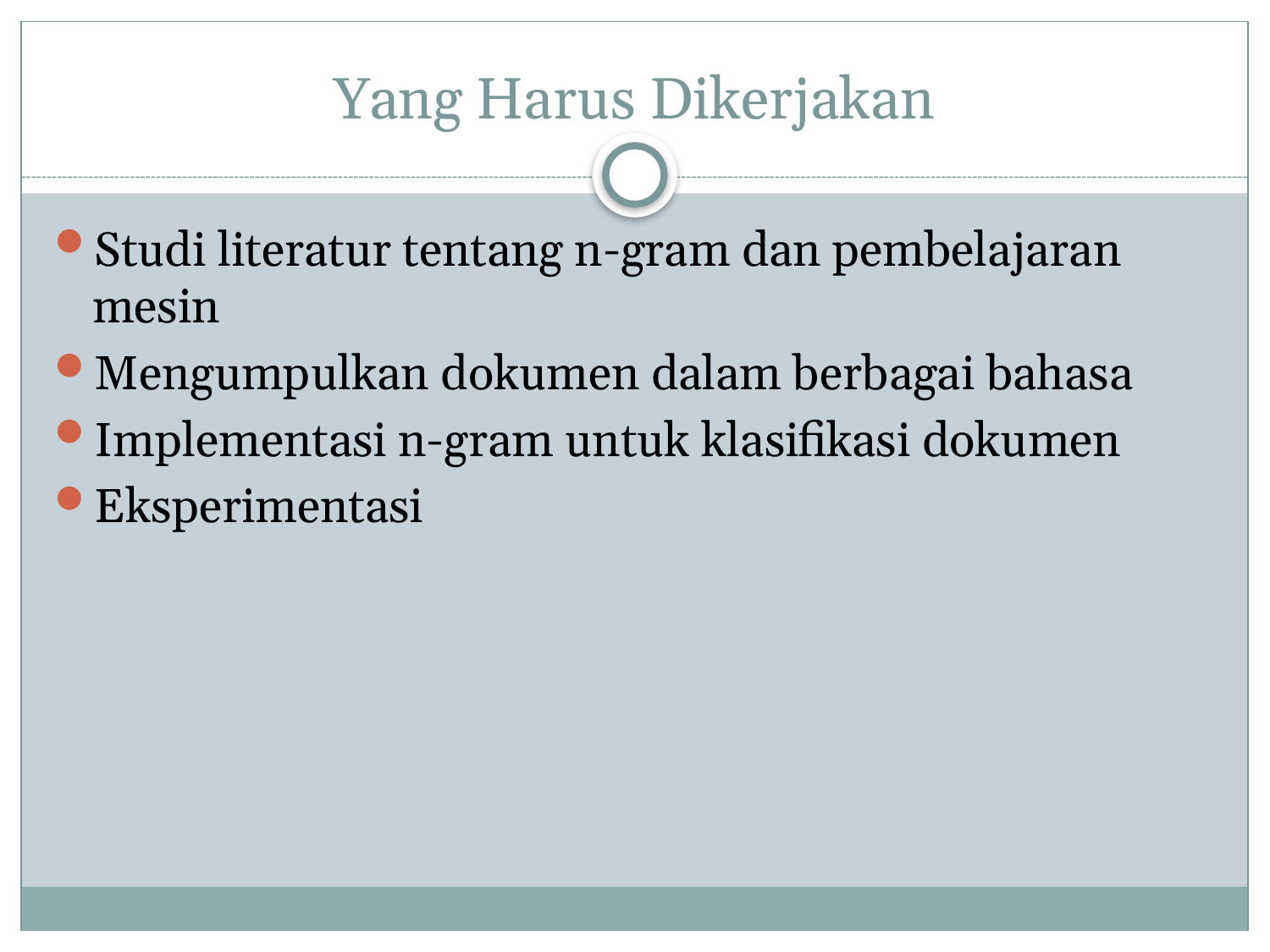

# Yang Harus Dikerjakan
Studi literatur tentang n-gram dan pembelajaran mesin
Mengumpulkan dokumen dalam berbagai bahasa
Implementasi n-gram untuk klasifikasi dokumen
Eksperimentasi